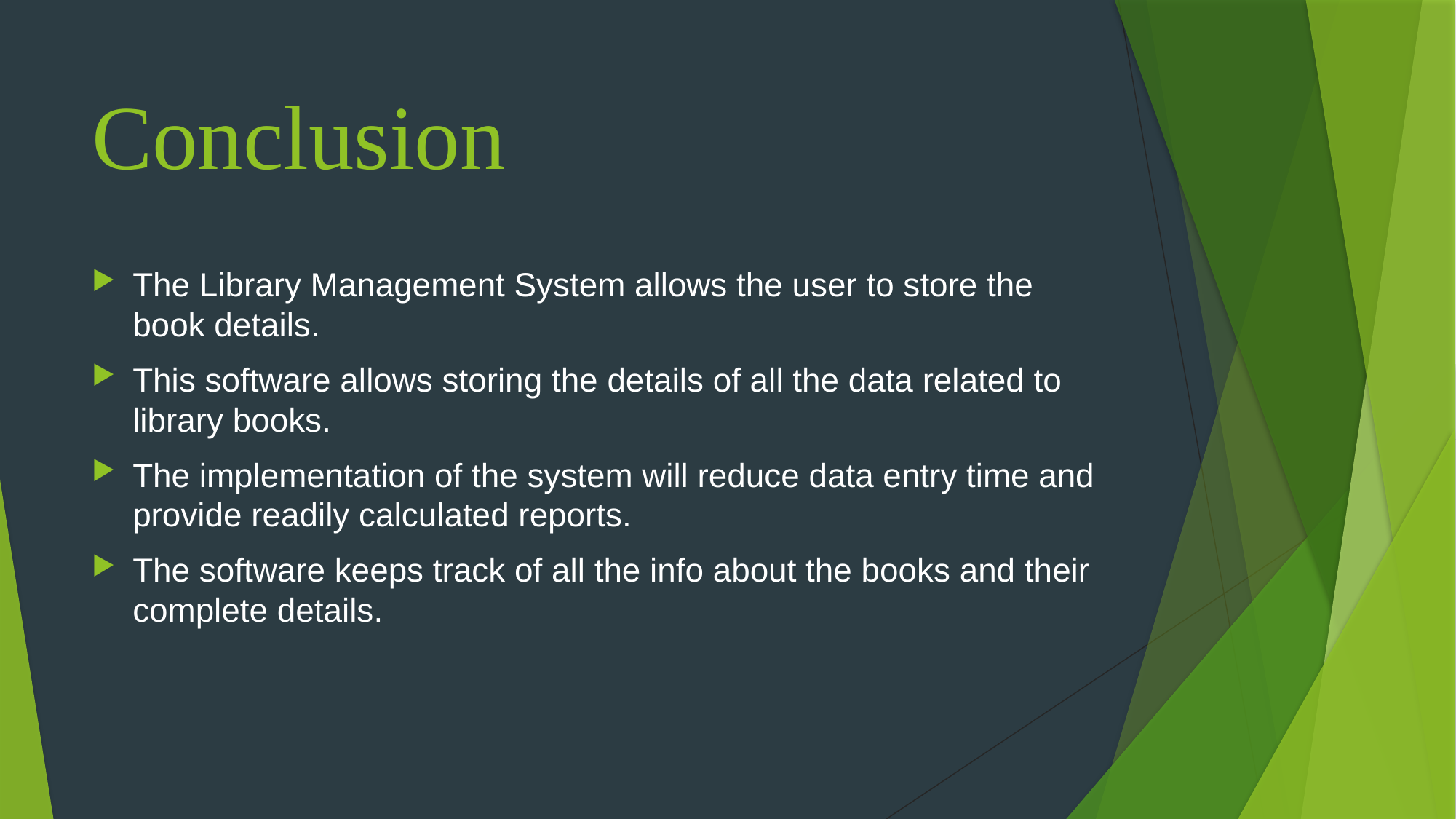

# Conclusion
The Library Management System allows the user to store the book details.
This software allows storing the details of all the data related to library books.
The implementation of the system will reduce data entry time and provide readily calculated reports.
The software keeps track of all the info about the books and their complete details.